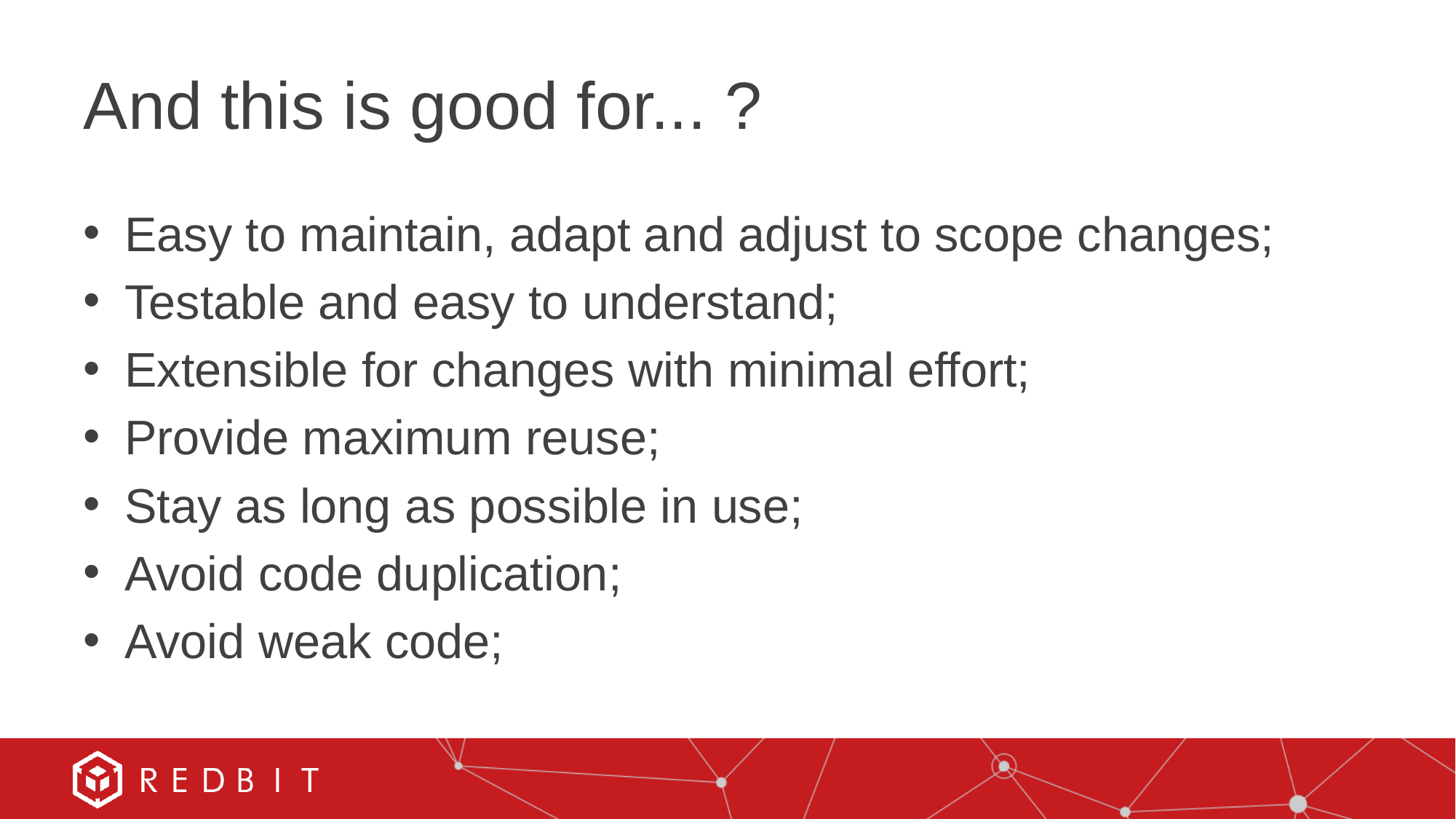

# And this is good for... ?
Easy to maintain, adapt and adjust to scope changes;
Testable and easy to understand;
Extensible for changes with minimal effort;
Provide maximum reuse;
Stay as long as possible in use;
Avoid code duplication;
Avoid weak code;